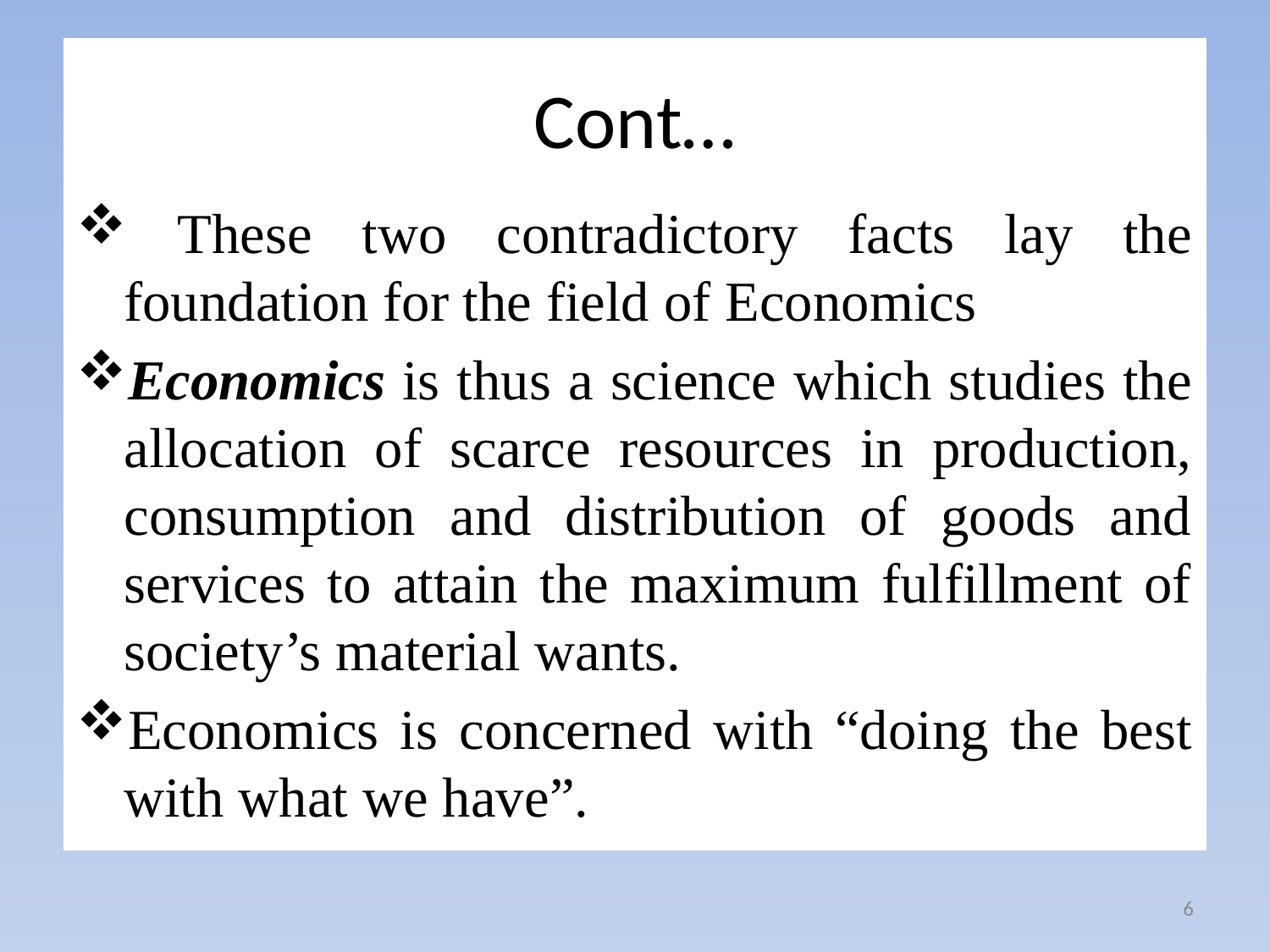

# Cont…
 These two contradictory facts lay the foundation for the field of Economics
Economics is thus a science which studies the allocation of scarce resources in production, consumption and distribution of goods and services to attain the maximum fulfillment of society’s material wants.
Economics is concerned with “doing the best with what we have”.

6